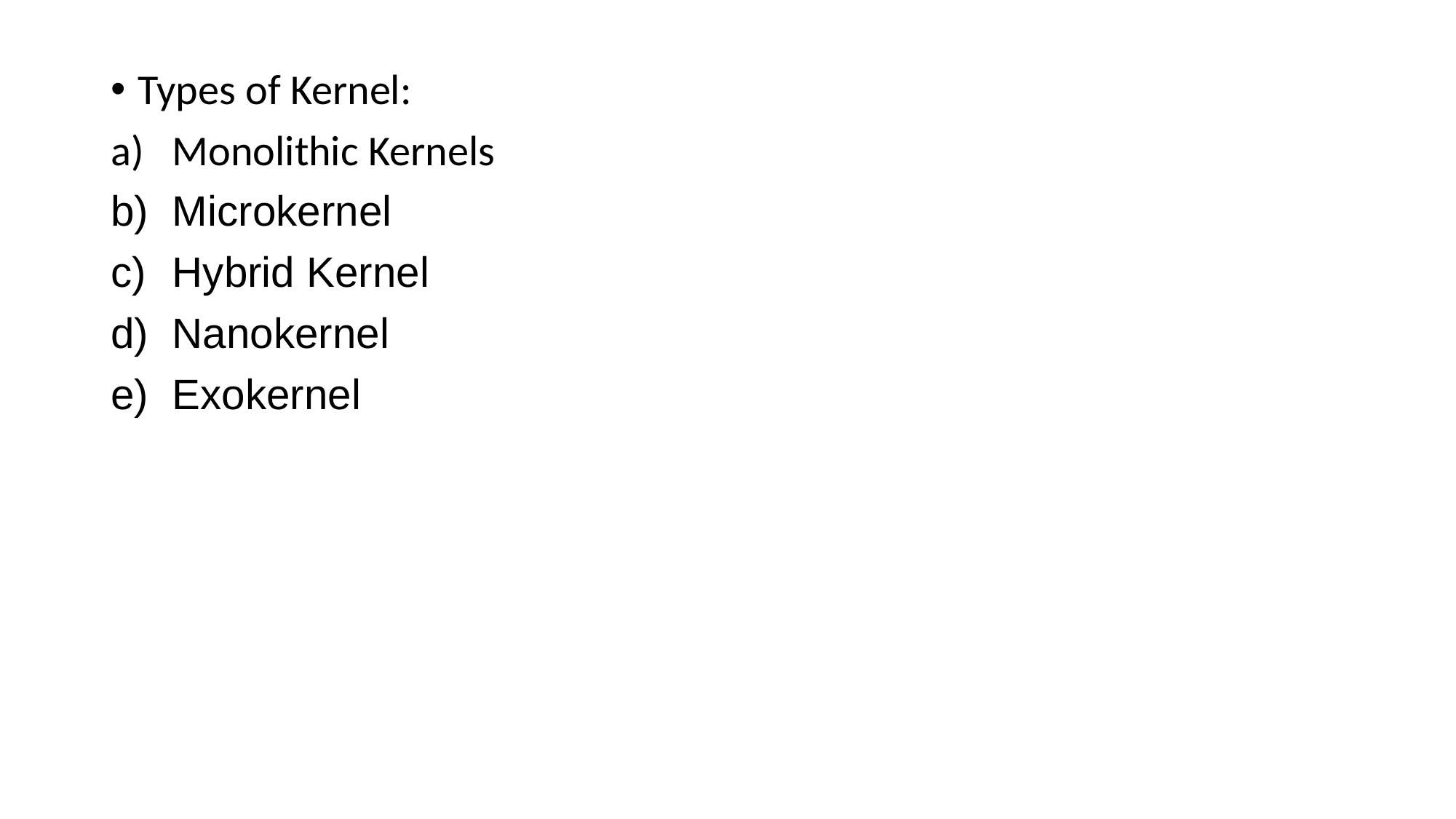

Types of Kernel:
Monolithic Kernels
Microkernel
Hybrid Kernel
Nanokernel
Exokernel